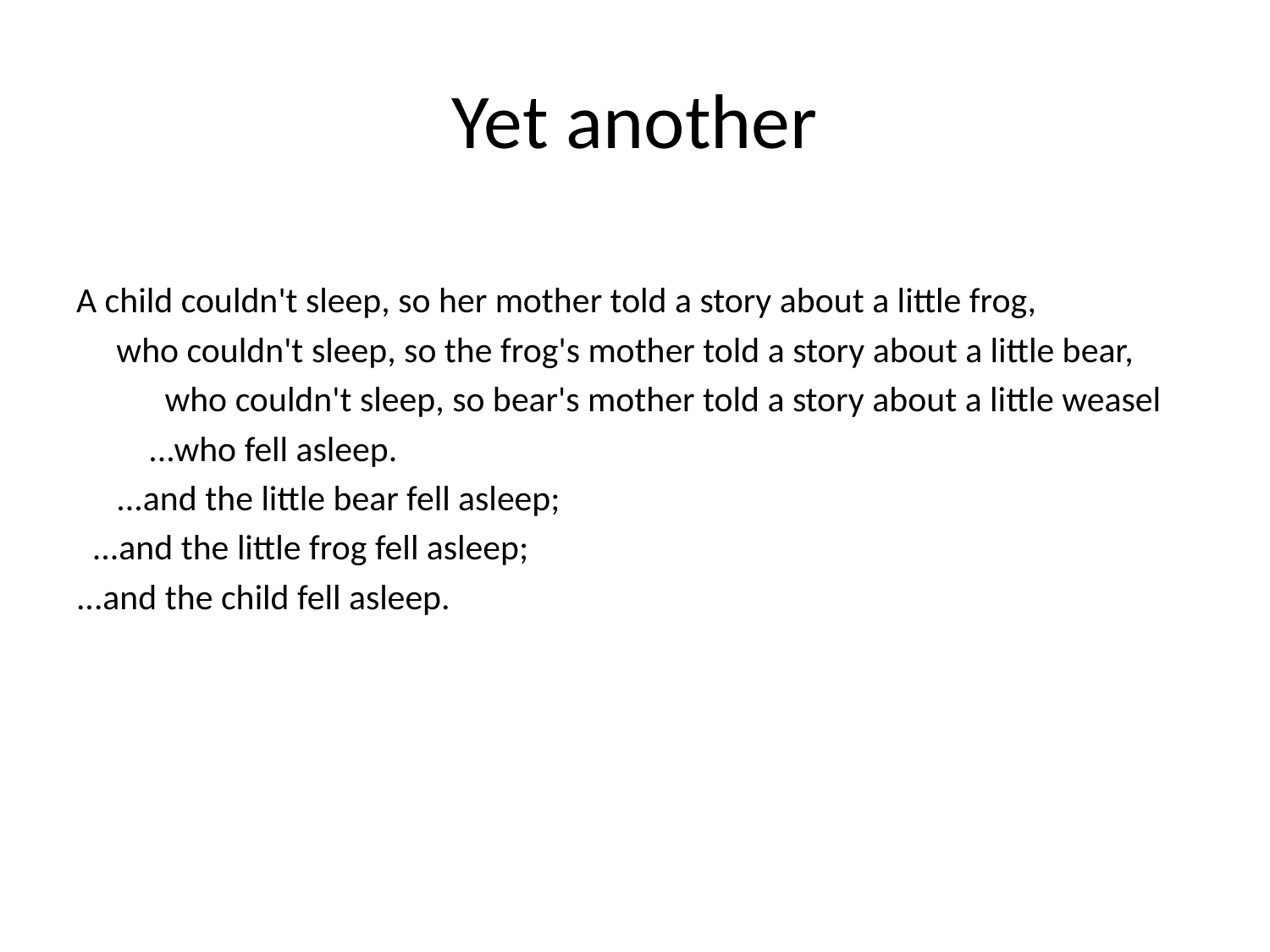

# Yet another

A child couldn't sleep, so her mother told a story about a little frog,
     who couldn't sleep, so the frog's mother told a story about a little bear,
           who couldn't sleep, so bear's mother told a story about a little weasel
         ...who fell asleep.
     ...and the little bear fell asleep;
  ...and the little frog fell asleep;
...and the child fell asleep.